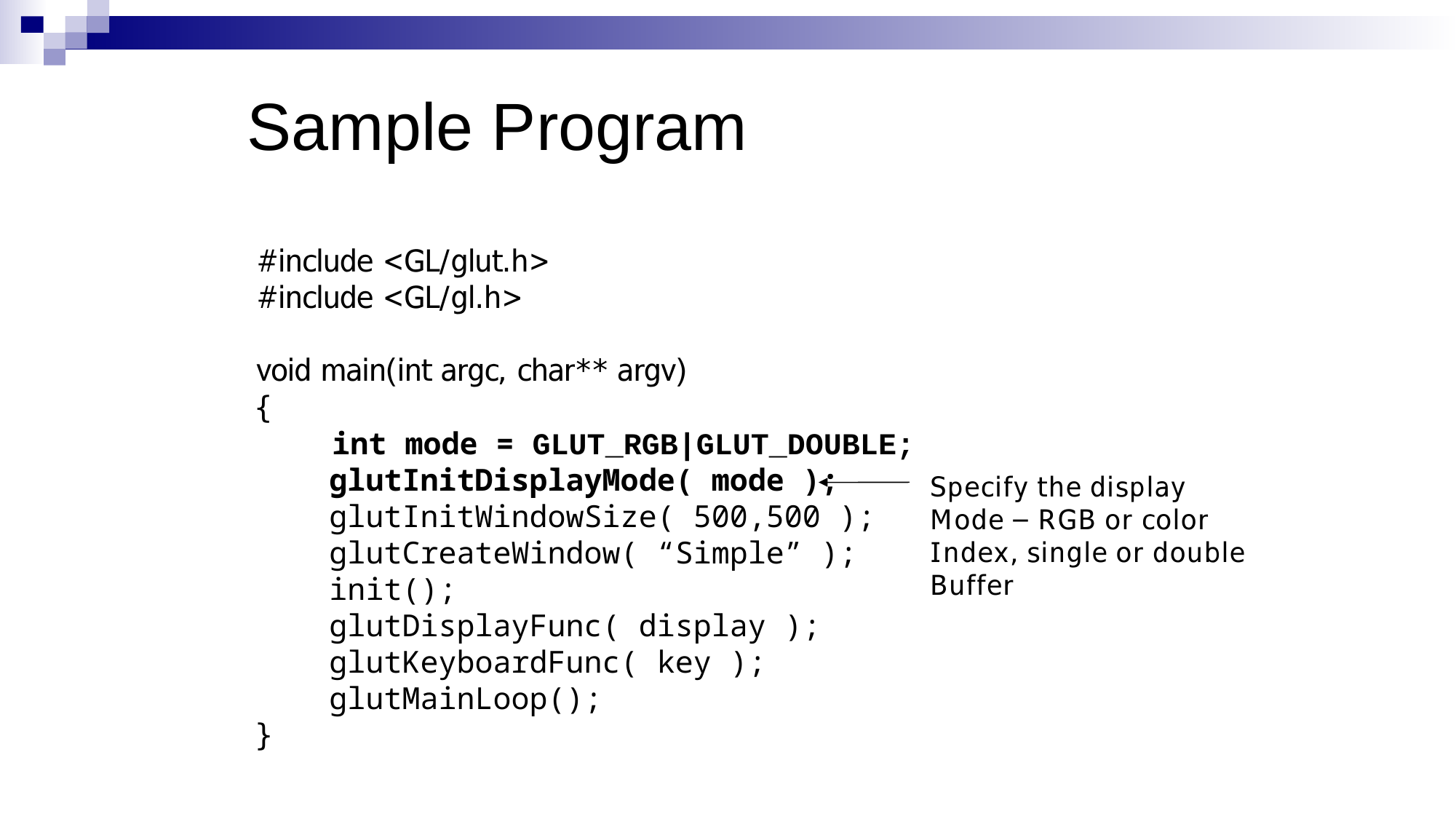

Sample Program
#include <GL/glut.h>
#include <GL/gl.h>

void main(int argc, char** argv)
{
        int mode = GLUT_RGB|GLUT_DOUBLE;
    glutInitDisplayMode( mode );
    glutInitWindowSize( 500,500 );
    glutCreateWindow( “Simple” );
    init();
    glutDisplayFunc( display );
    glutKeyboardFunc( key );
    glutMainLoop();
}
Specify the display
Mode – RGB or color
Index, single or double
Buffer